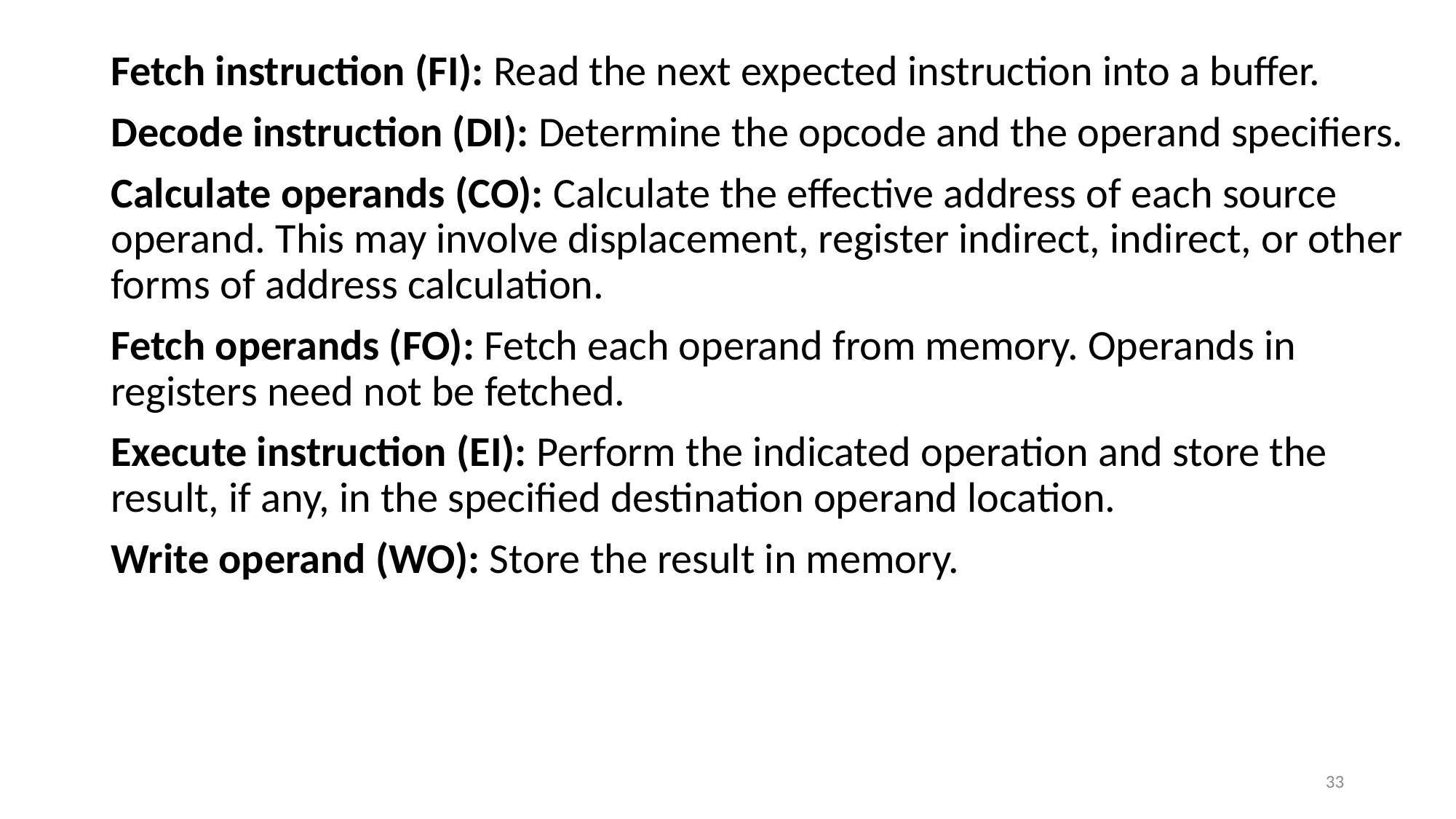

Fetch instruction (FI): Read the next expected instruction into a buffer.
Decode instruction (DI): Determine the opcode and the operand specifiers.
Calculate operands (CO): Calculate the effective address of each source operand. This may involve displacement, register indirect, indirect, or other forms of address calculation.
Fetch operands (FO): Fetch each operand from memory. Operands in registers need not be fetched.
Execute instruction (EI): Perform the indicated operation and store the result, if any, in the specified destination operand location.
Write operand (WO): Store the result in memory.
#
33